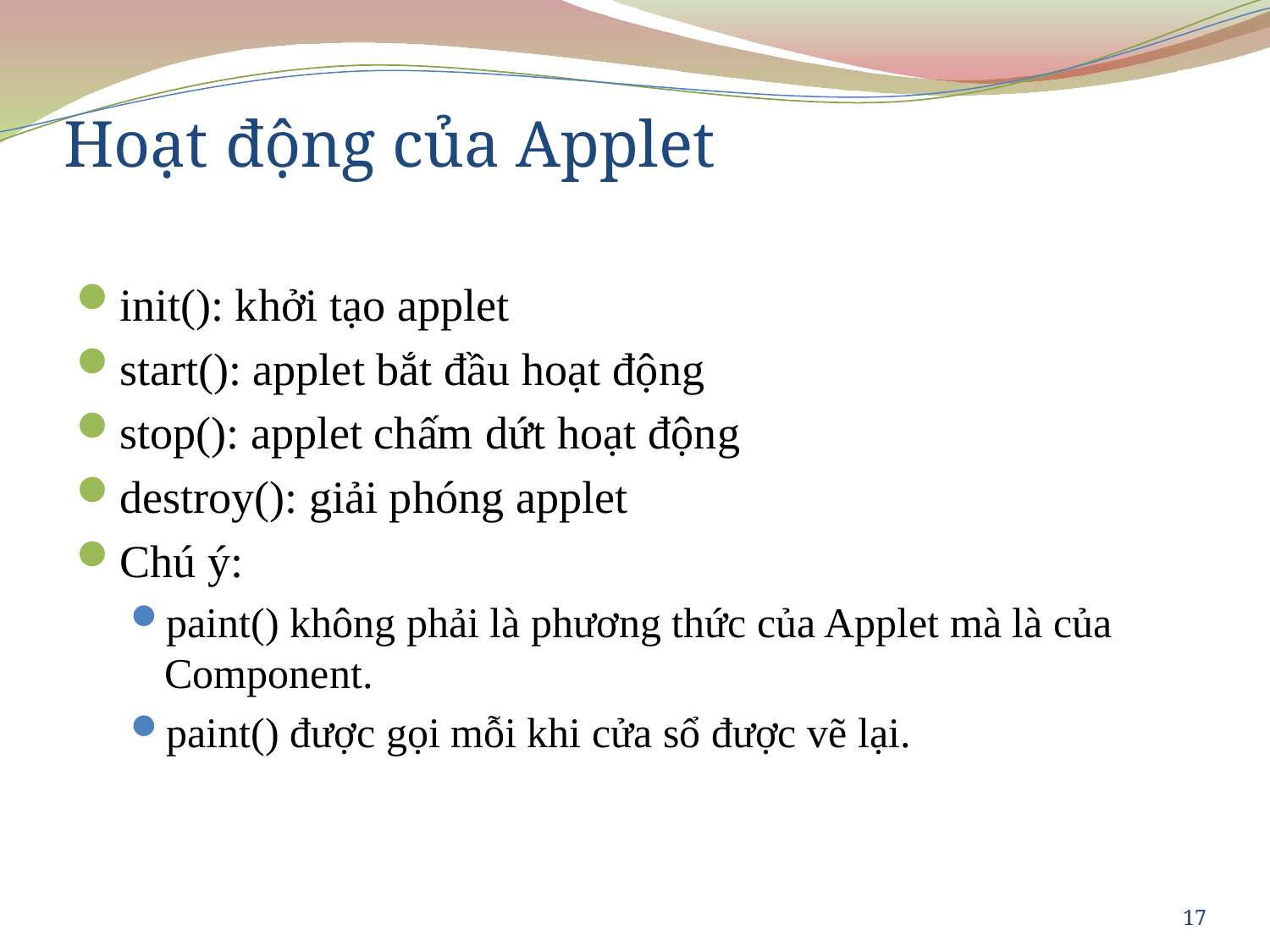

# Hoạt động của Applet
init(): khởi tạo applet
start(): applet bắt đầu hoạt động
stop(): applet chấm dứt hoạt động
destroy(): giải phóng applet
Chú ý:
paint() không phải là phương thức của Applet mà là của Component.
paint() được gọi mỗi khi cửa sổ được vẽ lại.

17